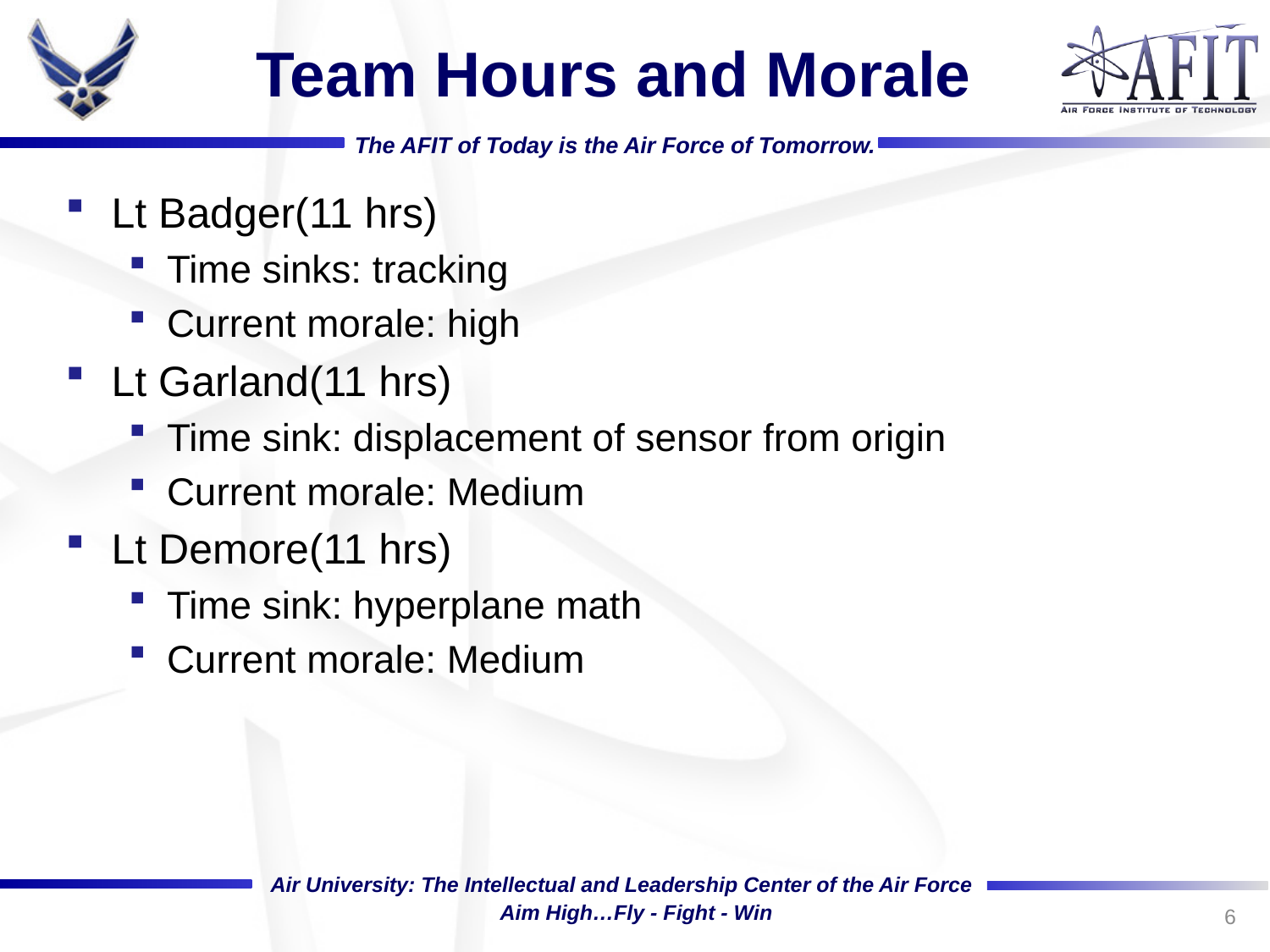

# Team Hours and Morale
Lt Badger(11 hrs)
Time sinks: tracking
Current morale: high
Lt Garland(11 hrs)
Time sink: displacement of sensor from origin
Current morale: Medium
Lt Demore(11 hrs)
Time sink: hyperplane math
Current morale: Medium
6